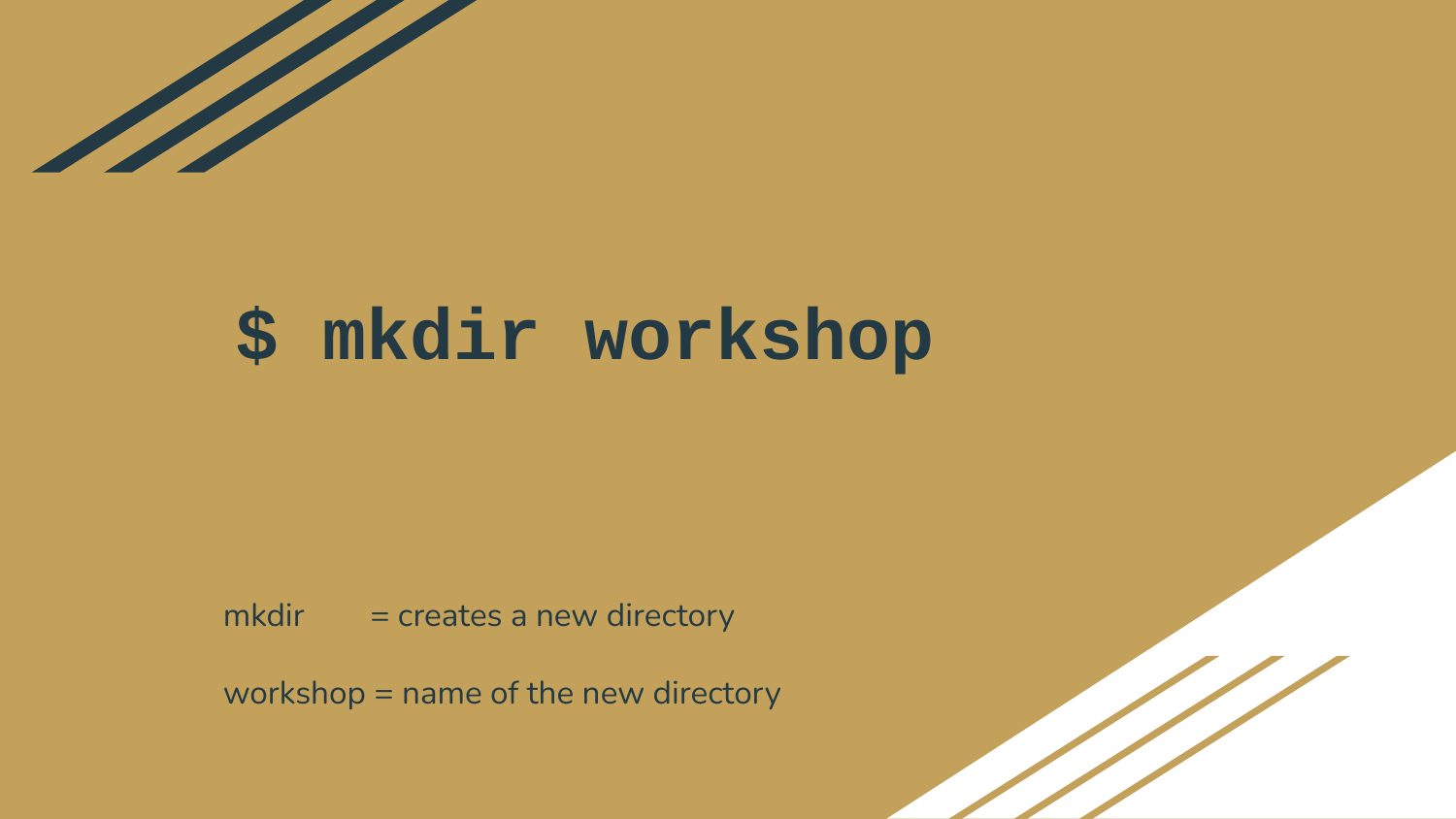

# $ mkdir workshop
mkdir        = creates a new directory
workshop = name of the new directory